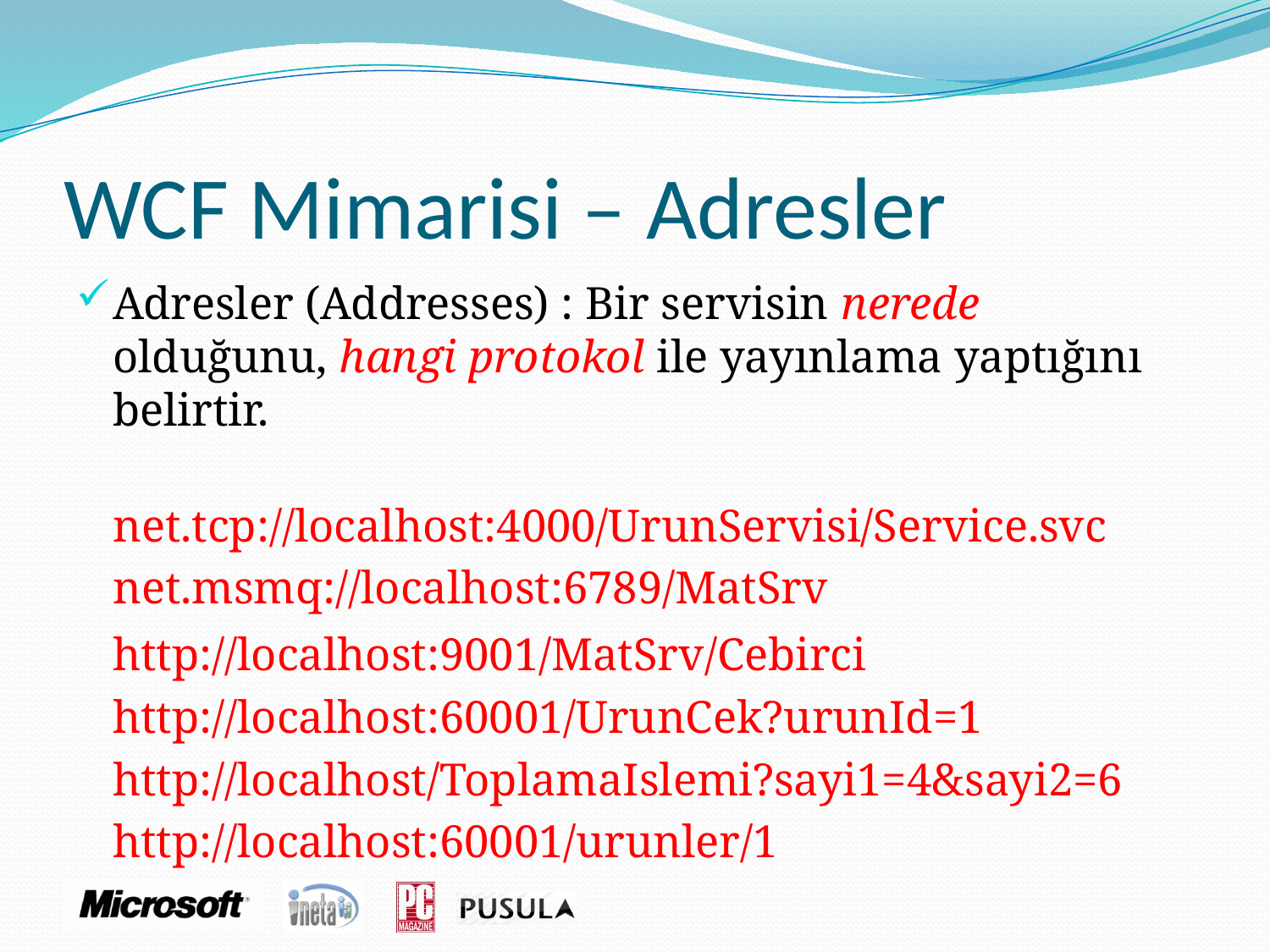

# WCF Mimarisi – Adresler
Adresler (Addresses) : Bir servisin nerede olduğunu, hangi protokol ile yayınlama yaptığını belirtir.
	net.tcp://localhost:4000/UrunServisi/Service.svc
		net.msmq://localhost:6789/MatSrv
		http://localhost:9001/MatSrv/Cebirci
		http://localhost:60001/UrunCek?urunId=1
		http://localhost/ToplamaIslemi?sayi1=4&sayi2=6
		http://localhost:60001/urunler/1